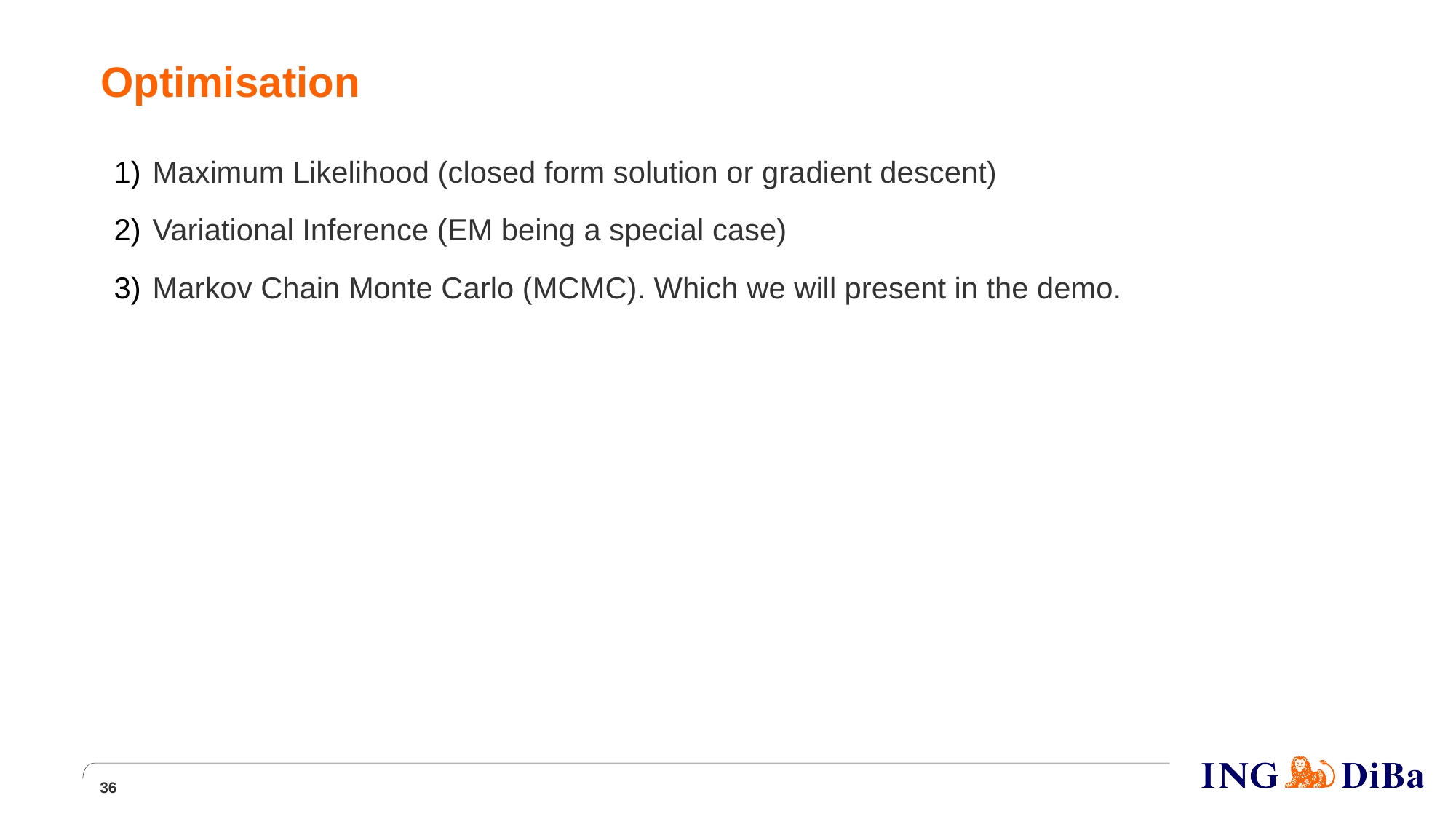

Optimisation
Maximum Likelihood (closed form solution or gradient descent)
Variational Inference (EM being a special case)
Markov Chain Monte Carlo (MCMC). Which we will present in the demo.
36